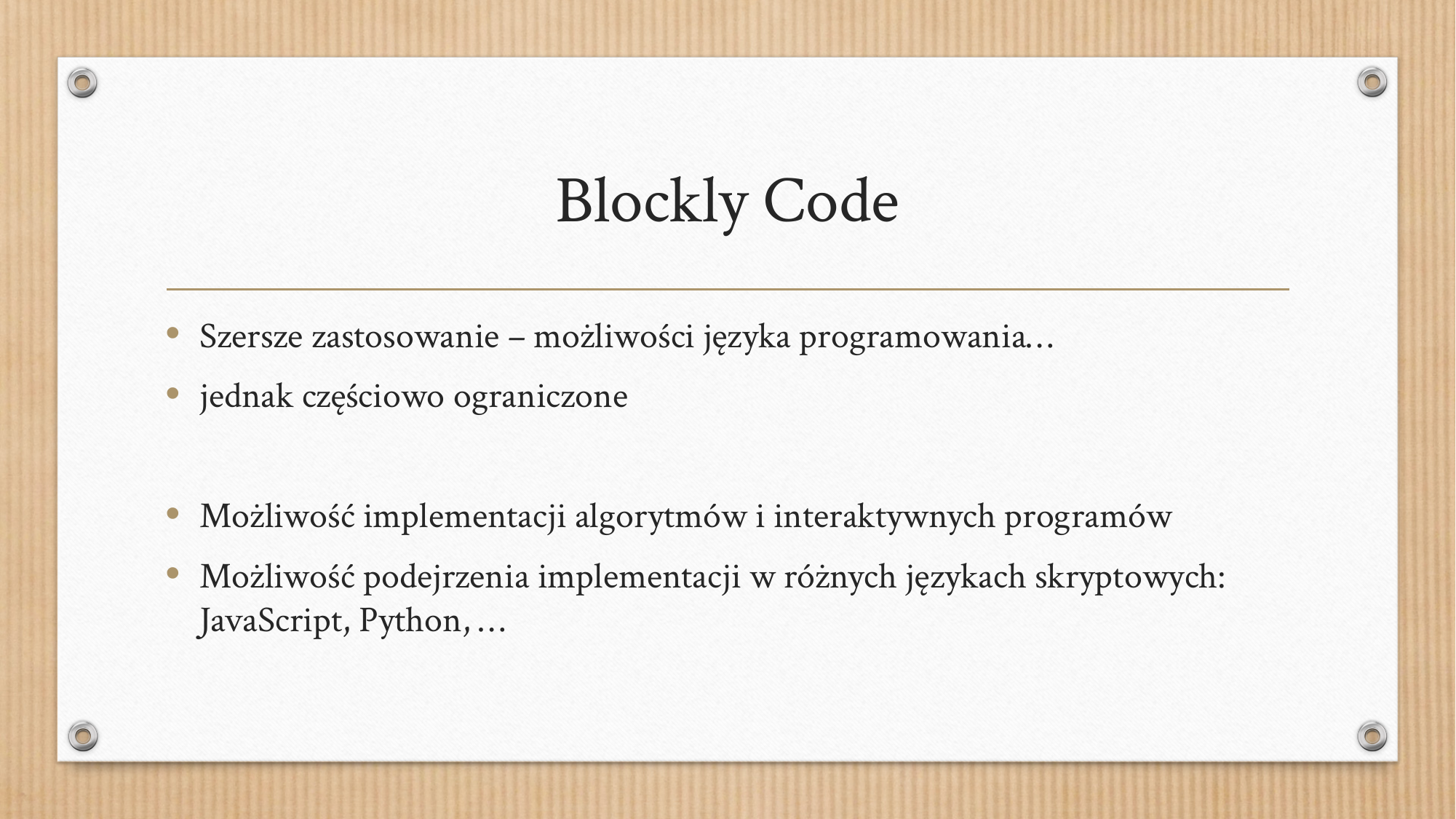

# Blockly Code
Szersze zastosowanie – możliwości języka programowania…
jednak częściowo ograniczone

Możliwość implementacji algorytmów i interaktywnych programów
Możliwość podejrzenia implementacji w różnych językach skryptowych: JavaScript, Python, …